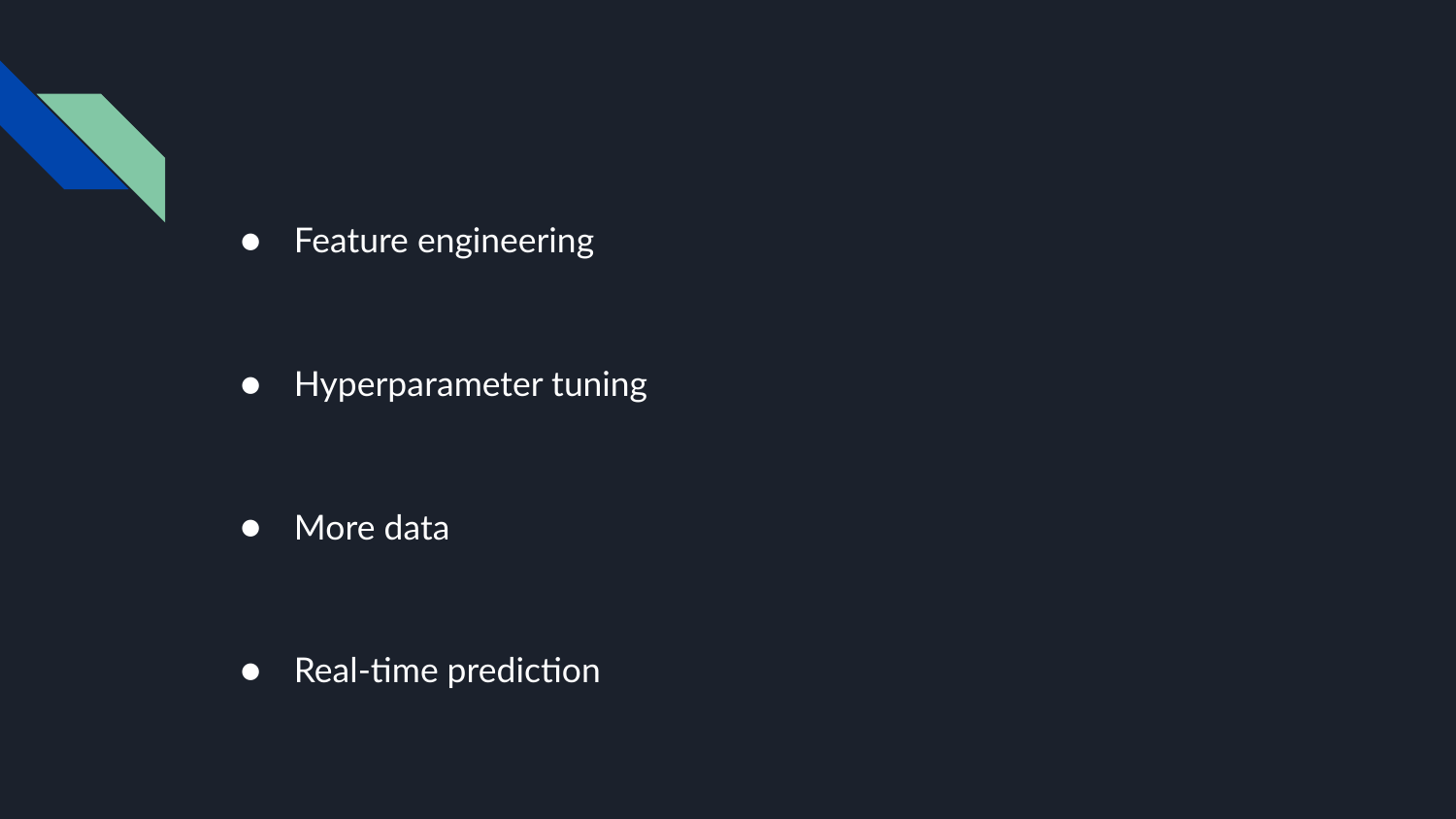

Feature engineering

Hyperparameter tuning

More data

Real-time prediction